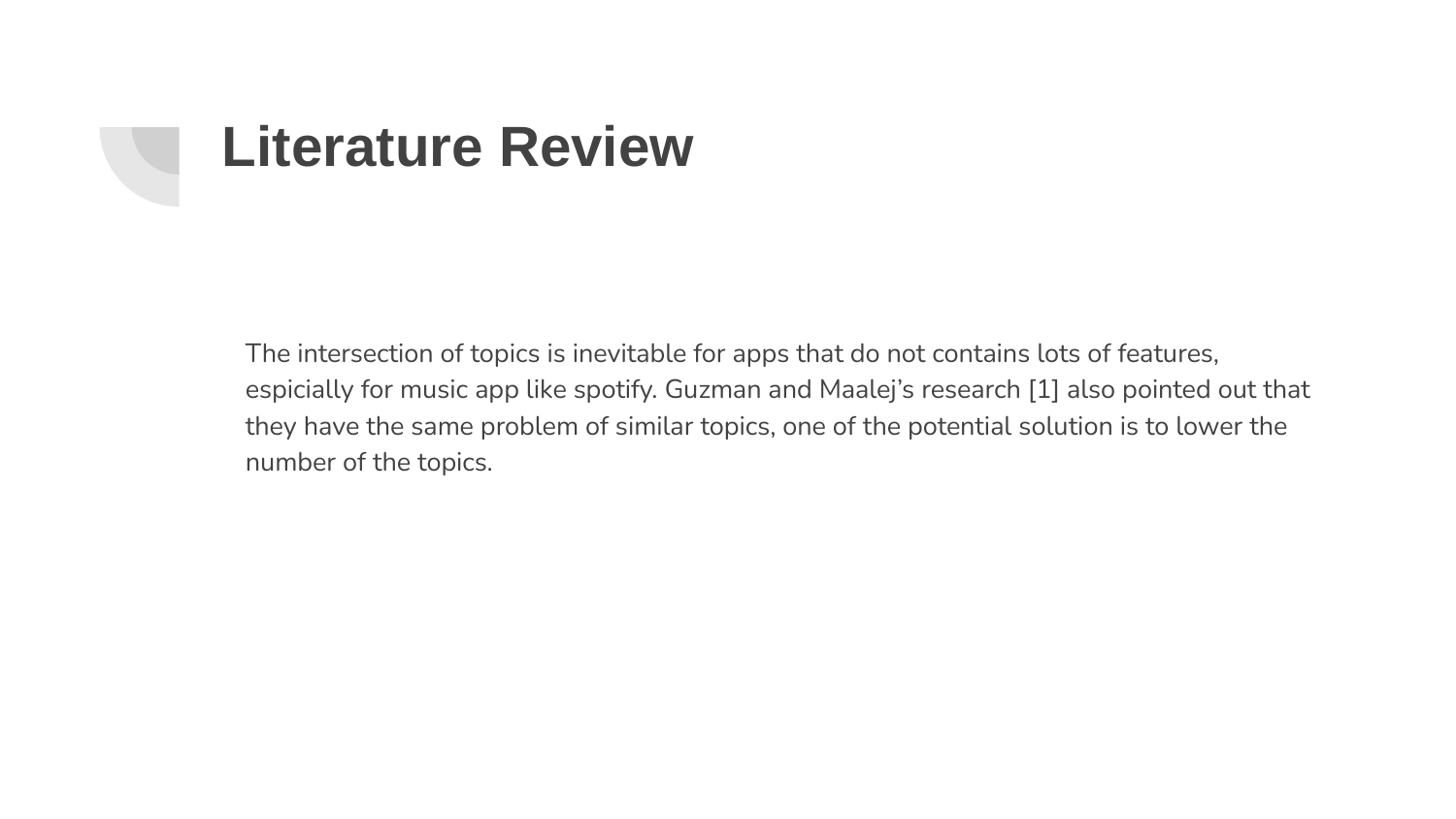

# Literature Review
The intersection of topics is inevitable for apps that do not contains lots of features, espicially for music app like spotify. Guzman and Maalej’s research [1] also pointed out that they have the same problem of similar topics, one of the potential solution is to lower the number of the topics.